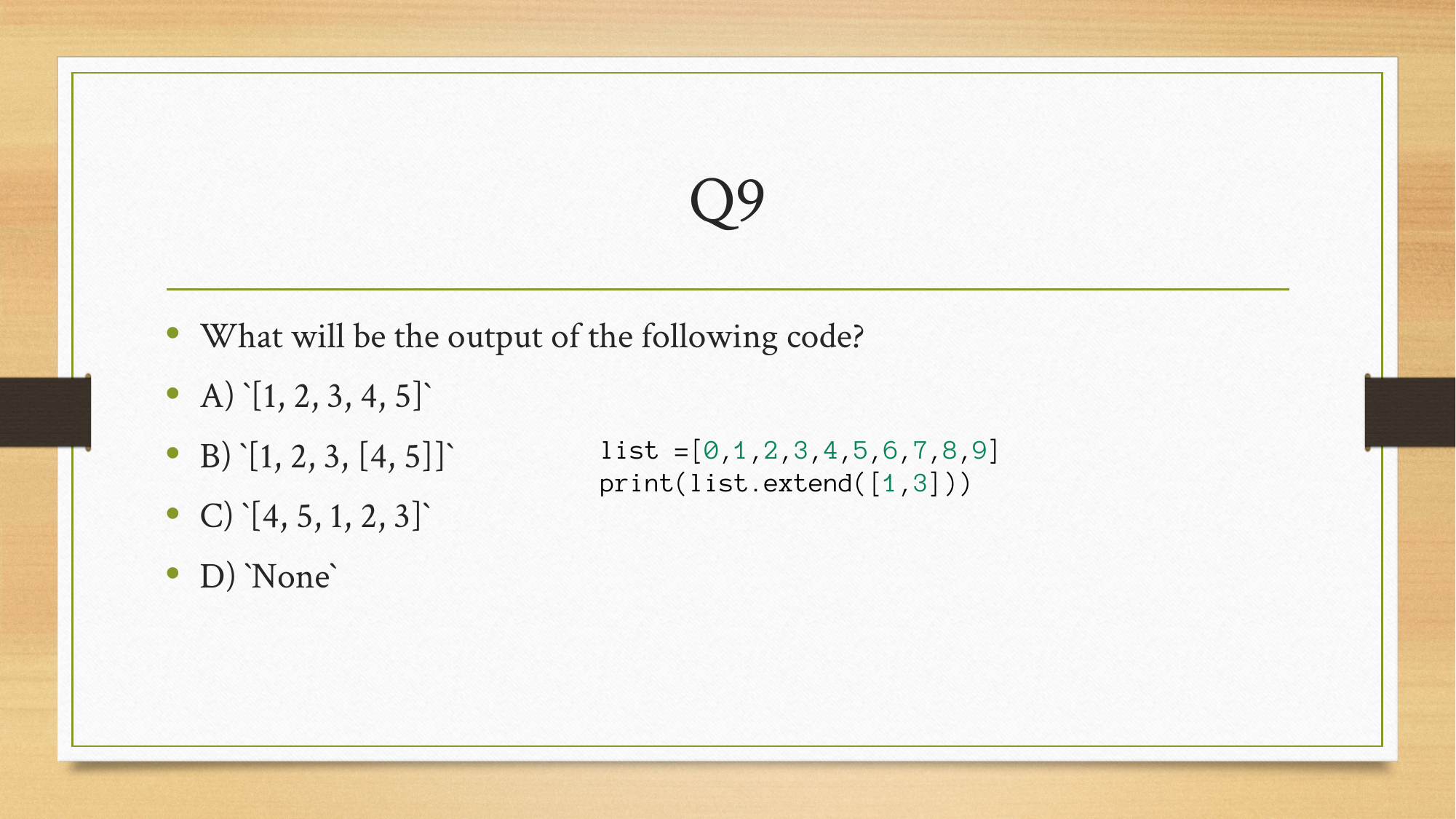

# Q9
What will be the output of the following code?
A) `[1, 2, 3, 4, 5]`
B) `[1, 2, 3, [4, 5]]`
C) `[4, 5, 1, 2, 3]`
D) `None`
list =[0,1,2,3,4,5,6,7,8,9]
print(list.extend([1,3]))